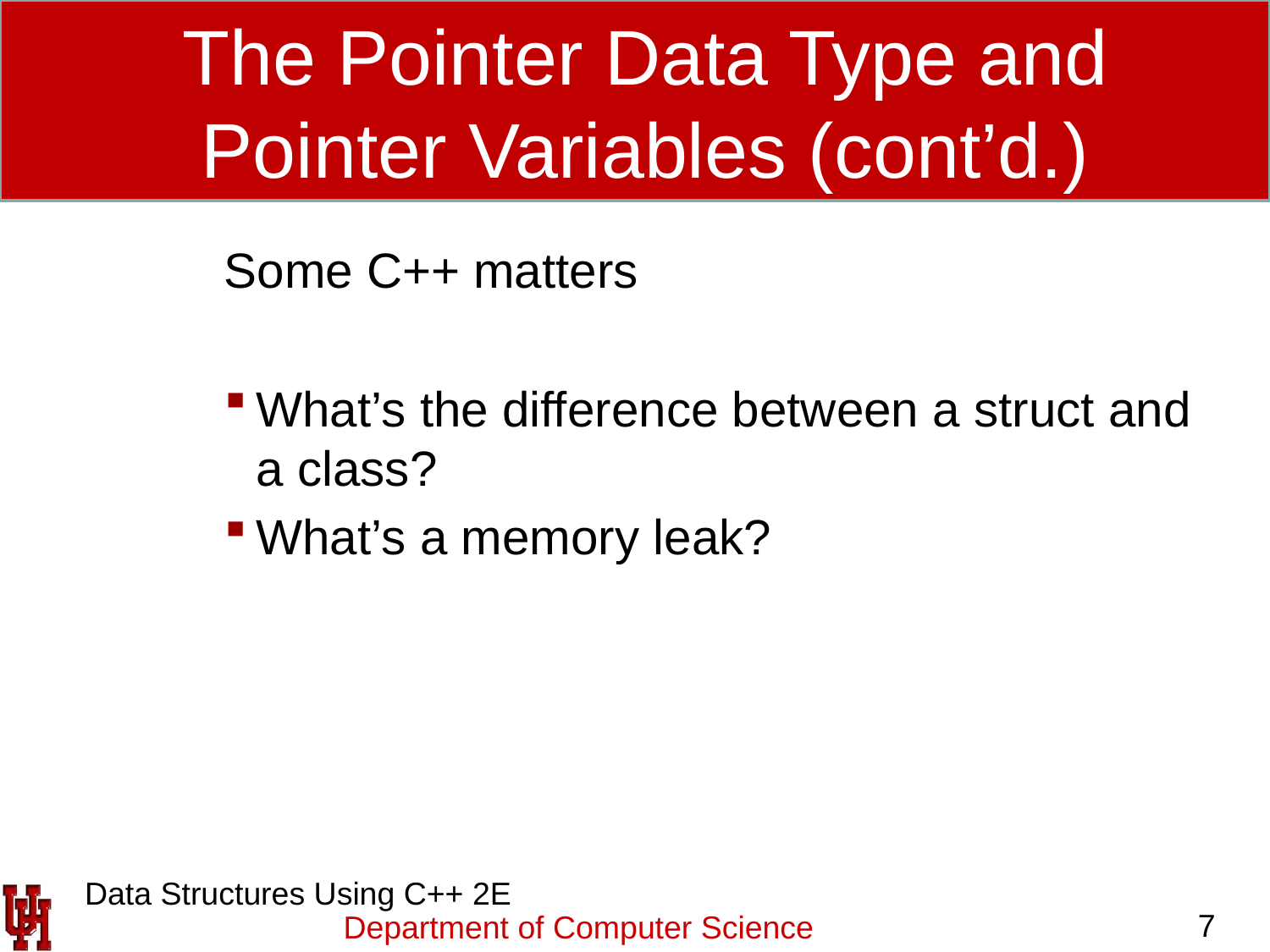

# The Pointer Data Type and Pointer Variables (cont’d.)
Some C++ matters

What’s the difference between a struct and a class?
What’s a memory leak?

 Data Structures Using C++ 2E